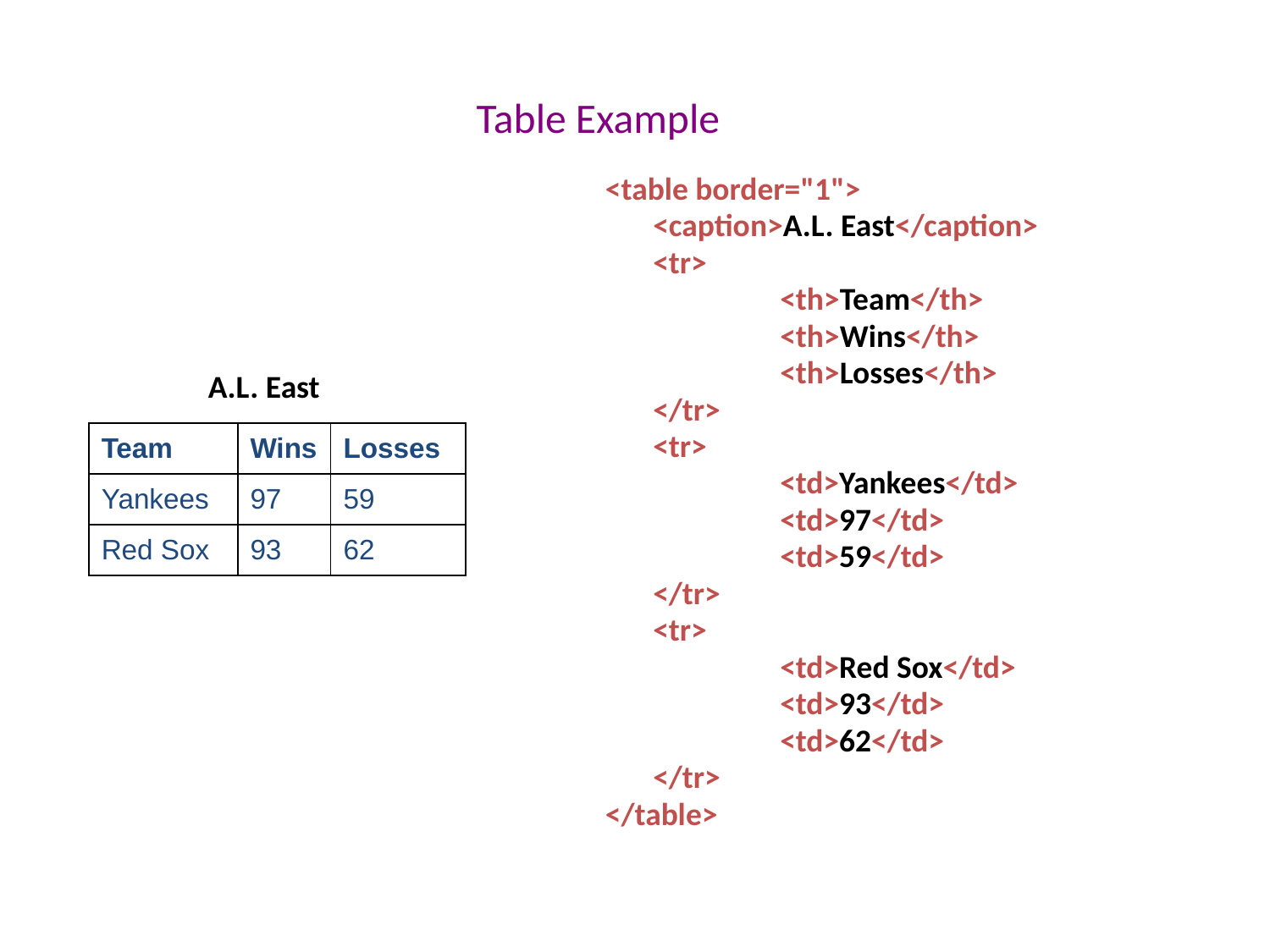

# Table Example
<table border="1">
	<caption>A.L. East</caption>
	<tr>
		<th>Team</th>
		<th>Wins</th>
		<th>Losses</th>
	</tr>
	<tr>
		<td>Yankees</td>
		<td>97</td>
		<td>59</td>
	</tr>
	<tr>
		<td>Red Sox</td>
		<td>93</td>
		<td>62</td>
	</tr>
</table>
A.L. East
| Team | Wins | Losses |
| --- | --- | --- |
| Yankees | 97 | 59 |
| Red Sox | 93 | 62 |